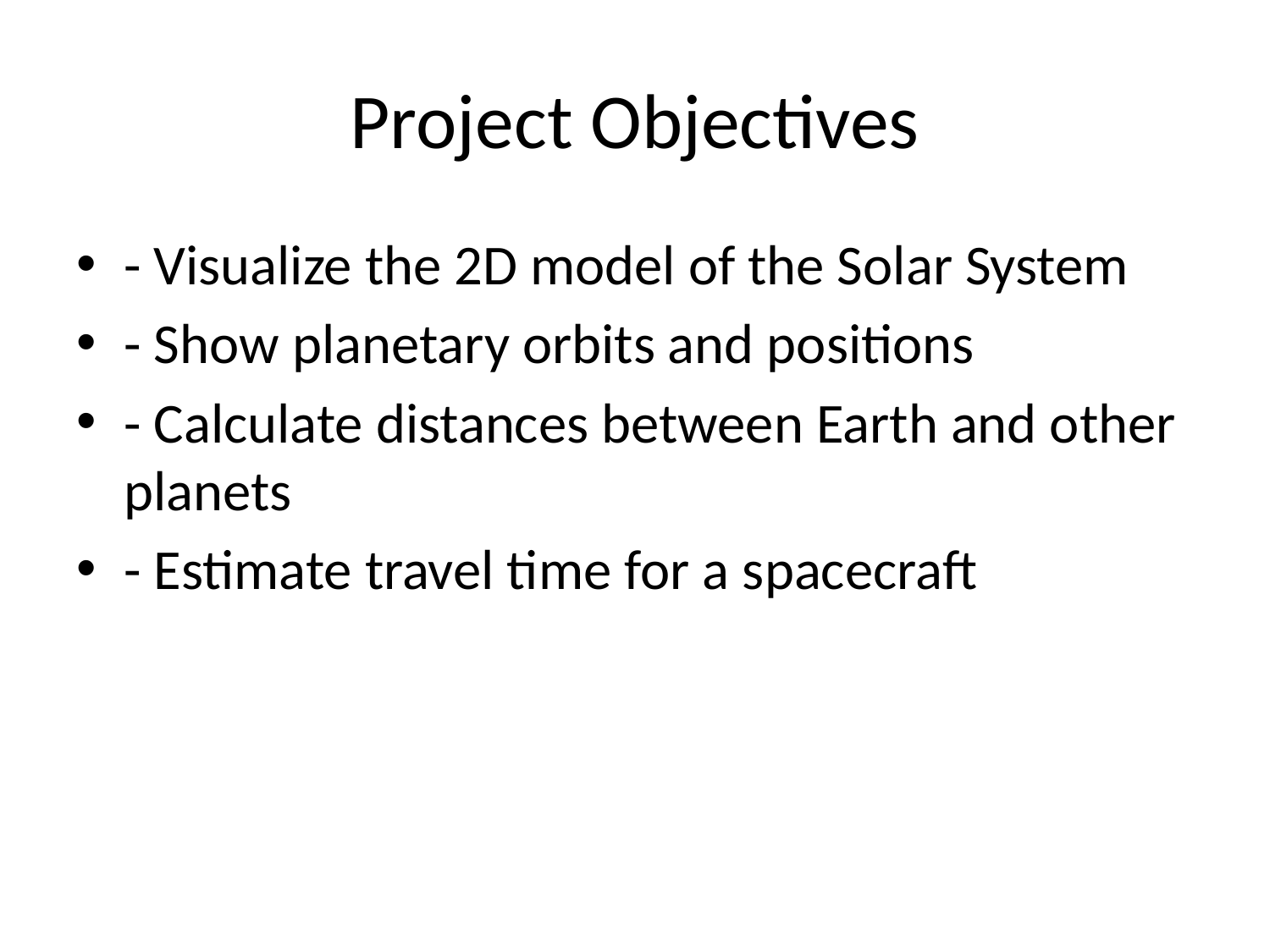

# Project Objectives
- Visualize the 2D model of the Solar System
- Show planetary orbits and positions
- Calculate distances between Earth and other planets
- Estimate travel time for a spacecraft